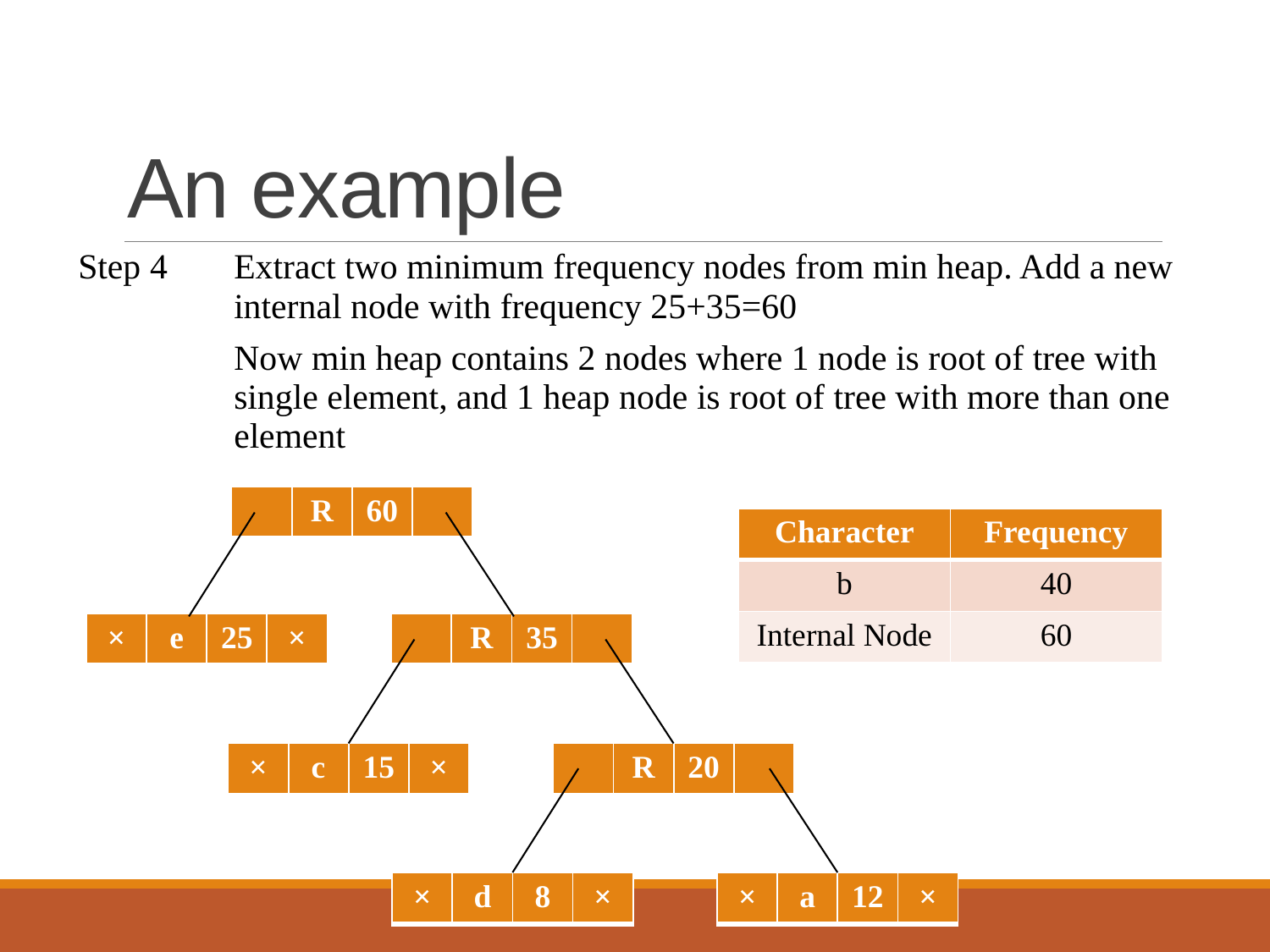

# An example
| Step 4 | Extract two minimum frequency nodes from min heap. Add a new internal node with frequency 25+35=60 |
| --- | --- |
|  | Now min heap contains 2 nodes where 1 node is root of tree with single element, and 1 heap node is root of tree with more than one element |
|  | R | 60 |  |
| --- | --- | --- | --- |
| Character | Frequency |
| --- | --- |
| b | 40 |
| Internal Node | 60 |
| × | e | 25 | × |
| --- | --- | --- | --- |
|  | R | 35 |  |
| --- | --- | --- | --- |
| × | c | 15 | × |
| --- | --- | --- | --- |
|  | R | 20 |  |
| --- | --- | --- | --- |
| × | d | 8 | × |
| --- | --- | --- | --- |
| × | a | 12 | × |
| --- | --- | --- | --- |